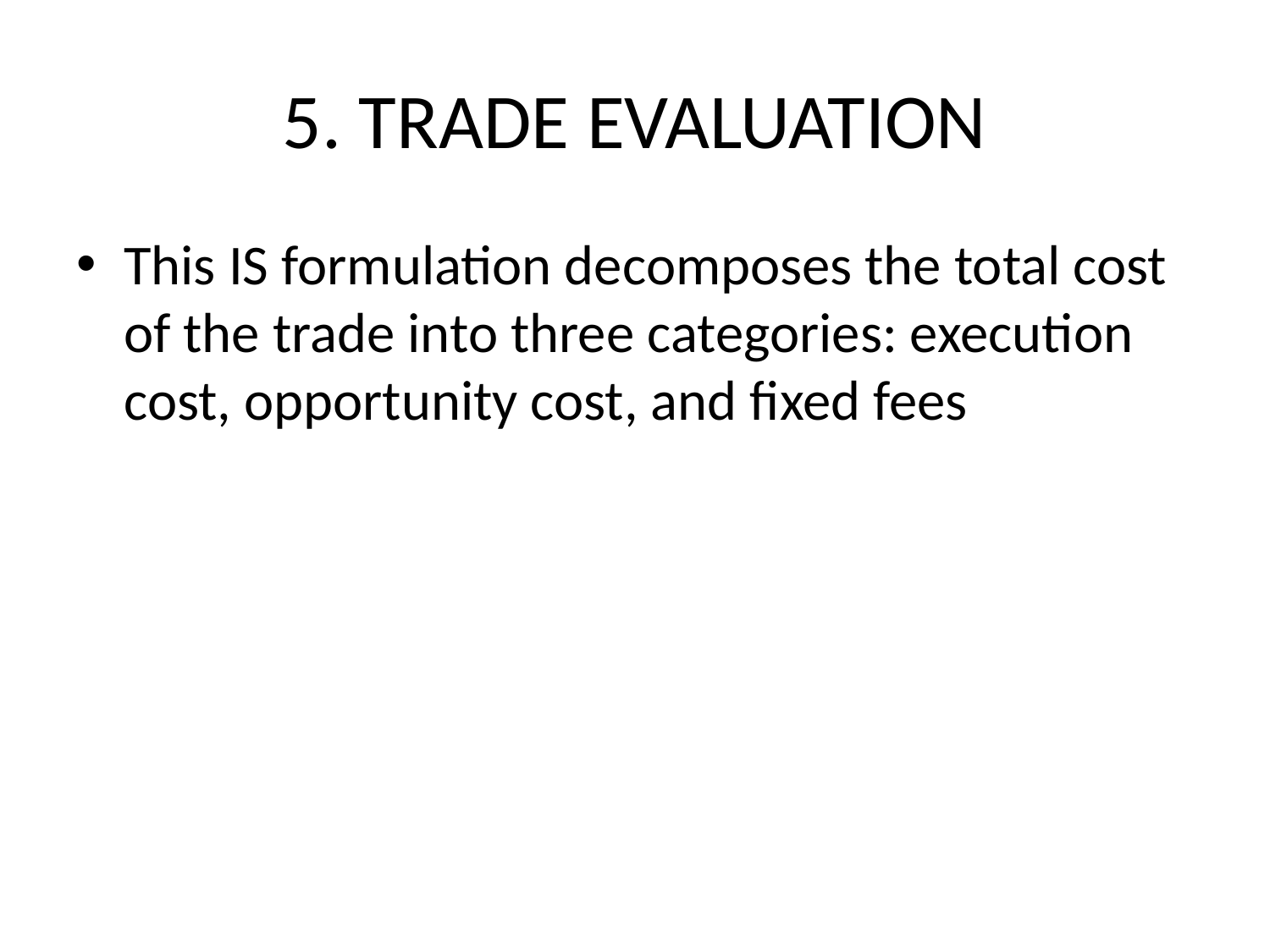

# 5. TRADE EVALUATION
This IS formulation decomposes the total cost of the trade into three categories: execution cost, opportunity cost, and fixed fees